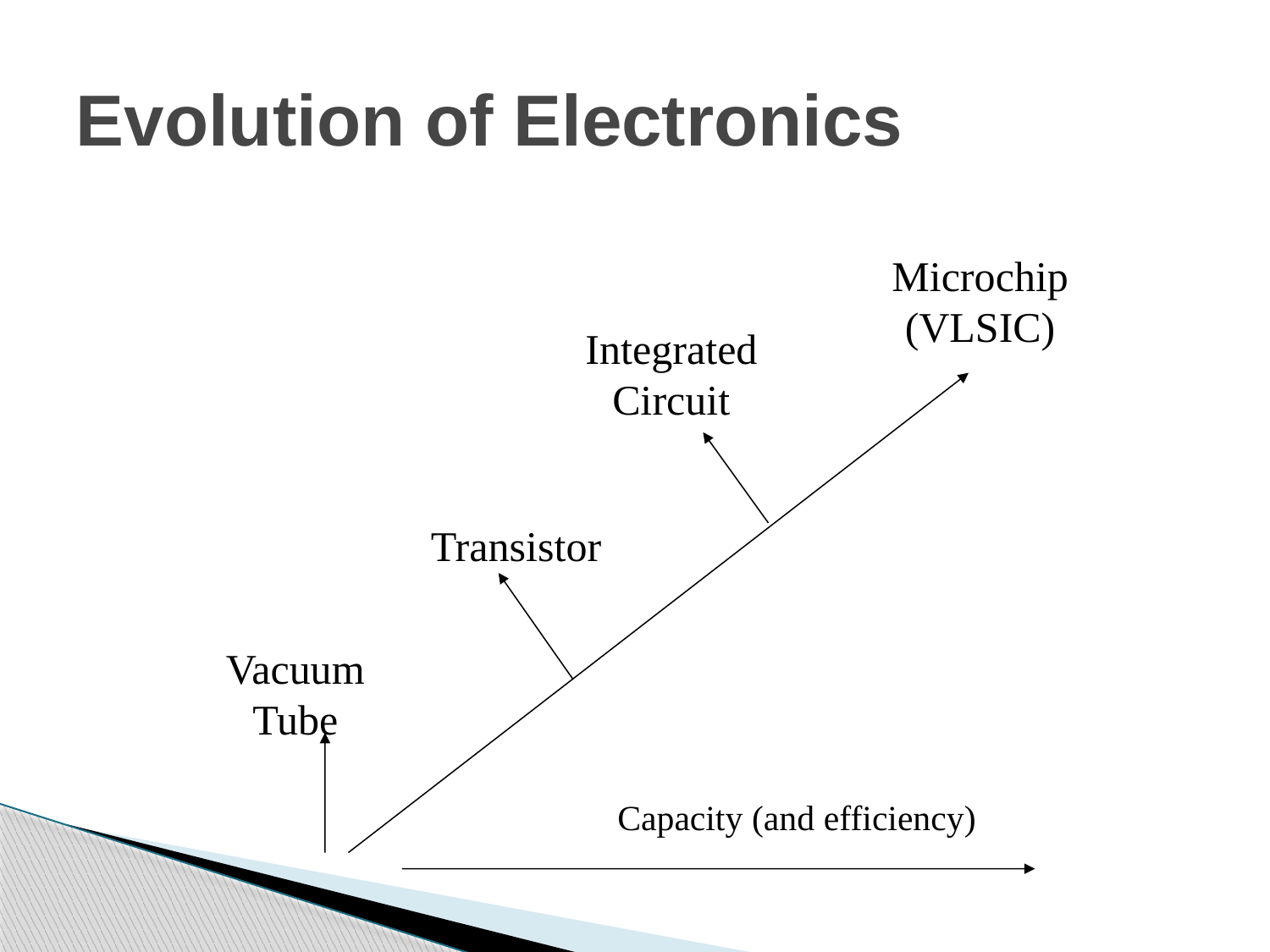

Evolution of Electronics
Microchip (VLSIC)
Integrated Circuit

Transistor

Vacuum Tube

Capacity (and efficiency)